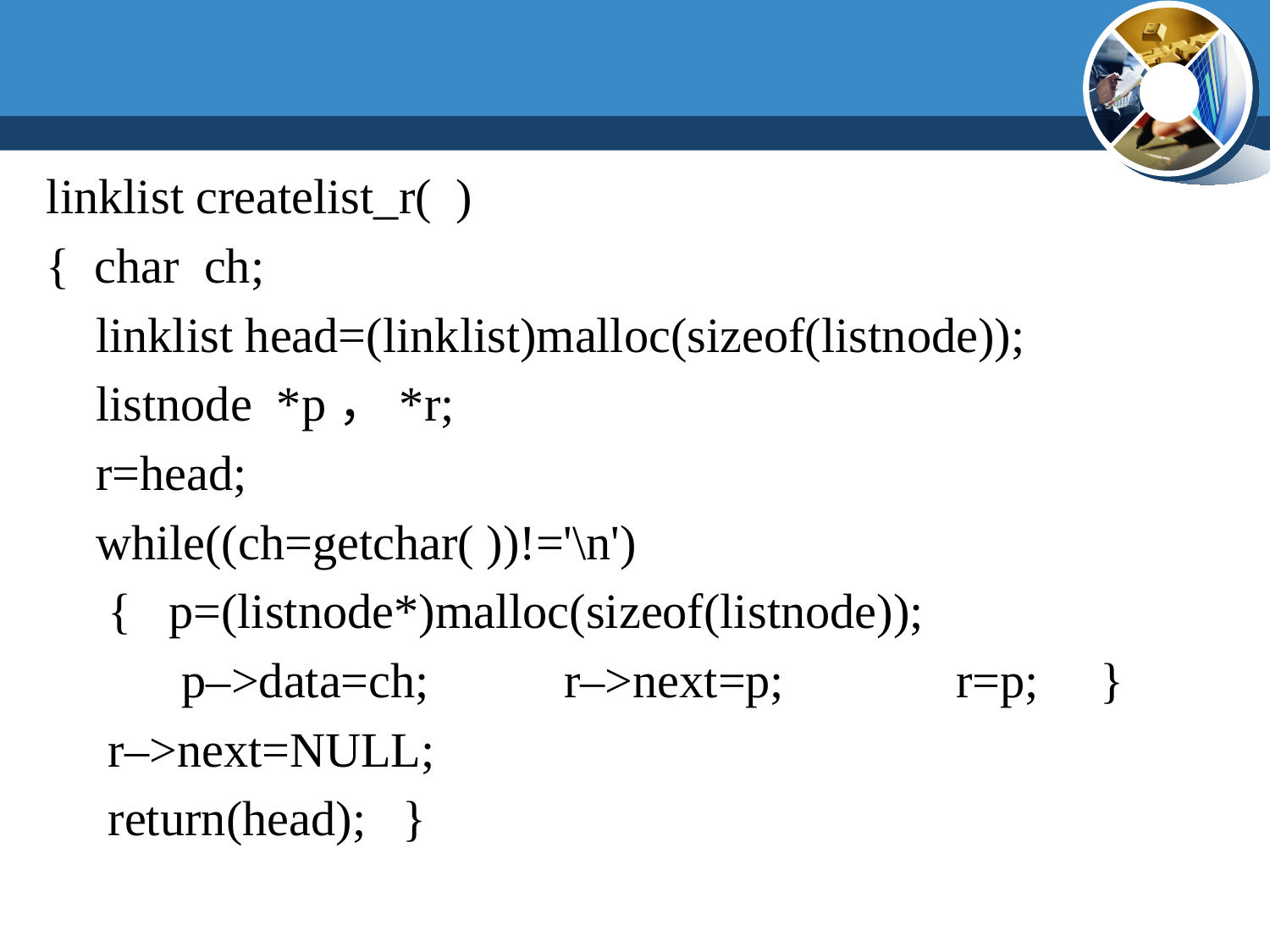

linklist createlist_r(  )
{  char  ch;
    linklist head=(linklist)malloc(sizeof(listnode));
    listnode  *p，*r;
    r=head;
    while((ch=getchar( ))!='\n')
     {   p=(listnode*)malloc(sizeof(listnode));
           p–>data=ch;           r–>next=p;              r=p;     }
     r–>next=NULL;
     return(head);   }